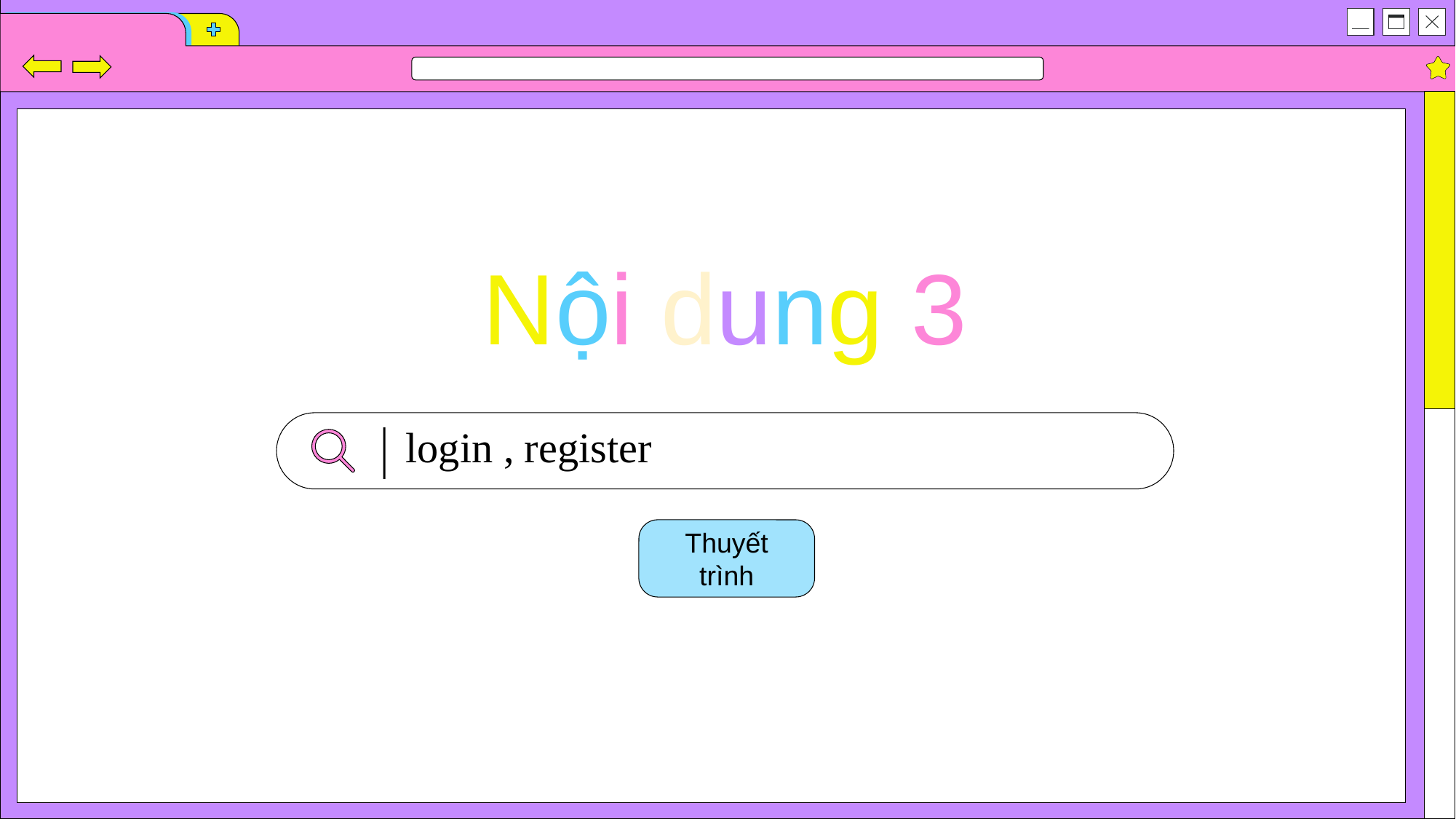

Nội dung 3

login , register

Thuyết trình